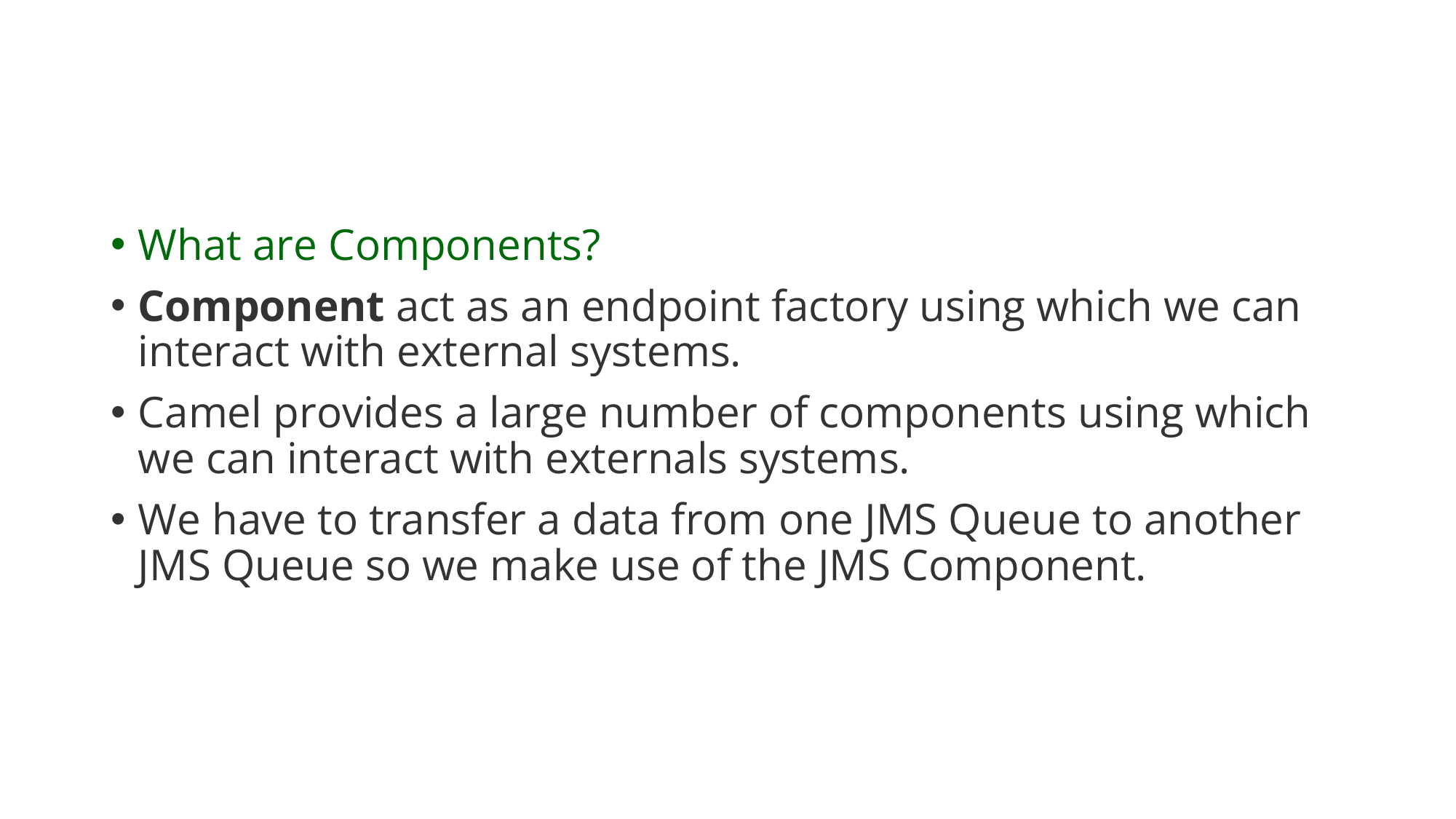

#
What are Components?
Component act as an endpoint factory using which we can interact with external systems.
Camel provides a large number of components using which we can interact with externals systems.
We have to transfer a data from one JMS Queue to another JMS Queue so we make use of the JMS Component.